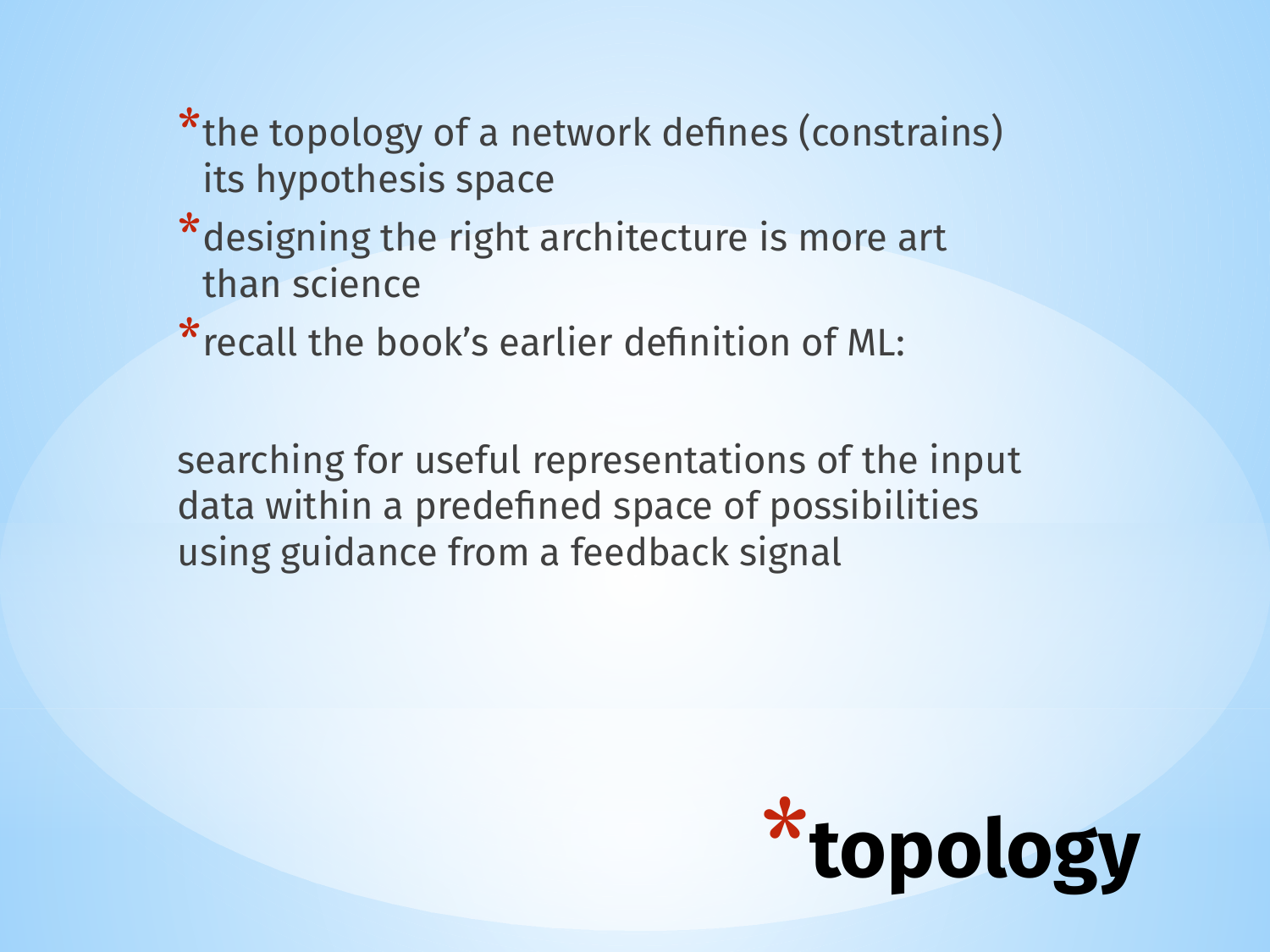

the topology of a network defines (constrains) its hypothesis space
designing the right architecture is more art than science
recall the book’s earlier definition of ML:

searching for useful representations of the input data within a predefined space of possibilities using guidance from a feedback signal
# topology